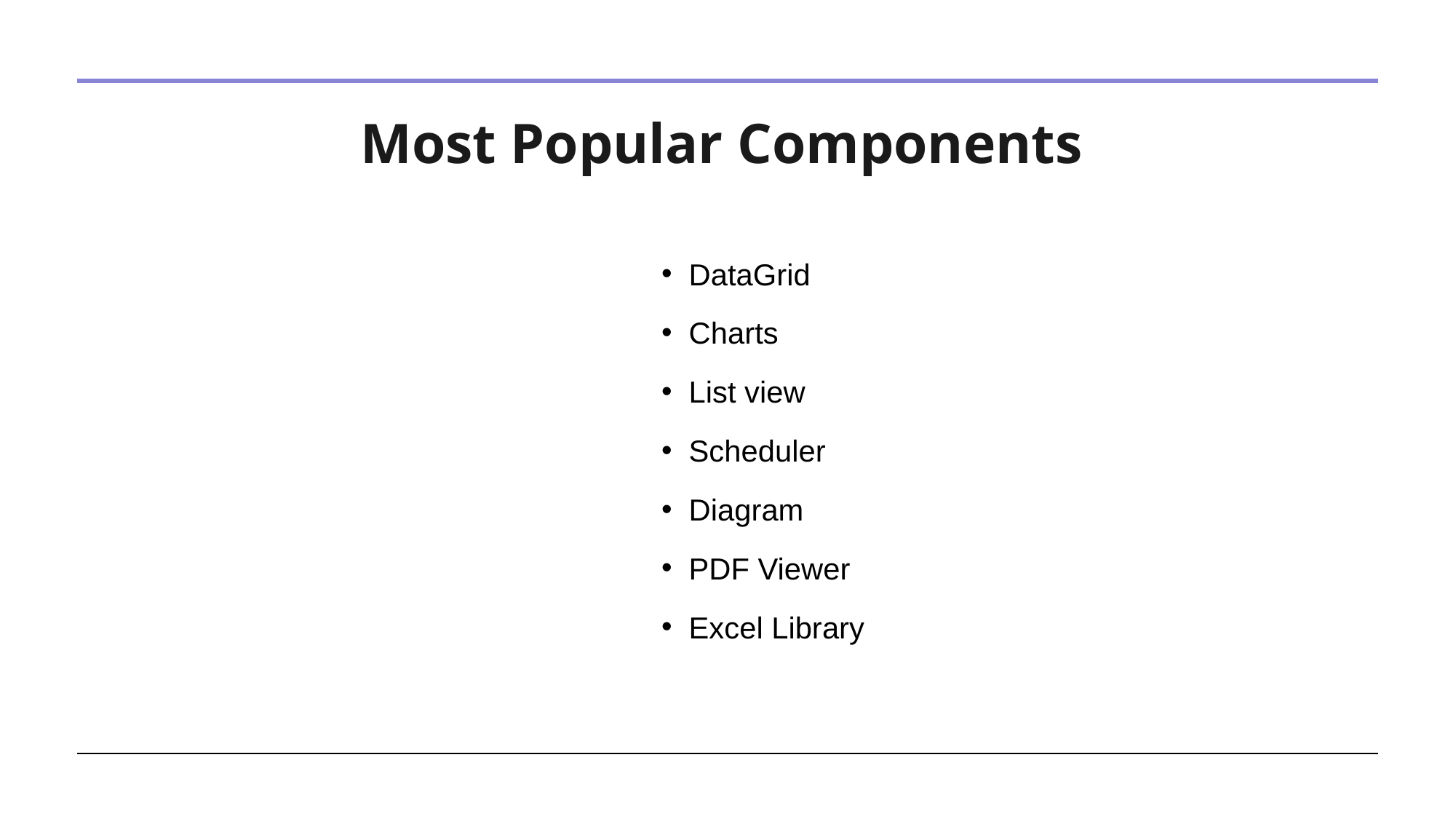

# Most Popular Components
DataGrid
Charts
List view
Scheduler
Diagram
PDF Viewer
Excel Library